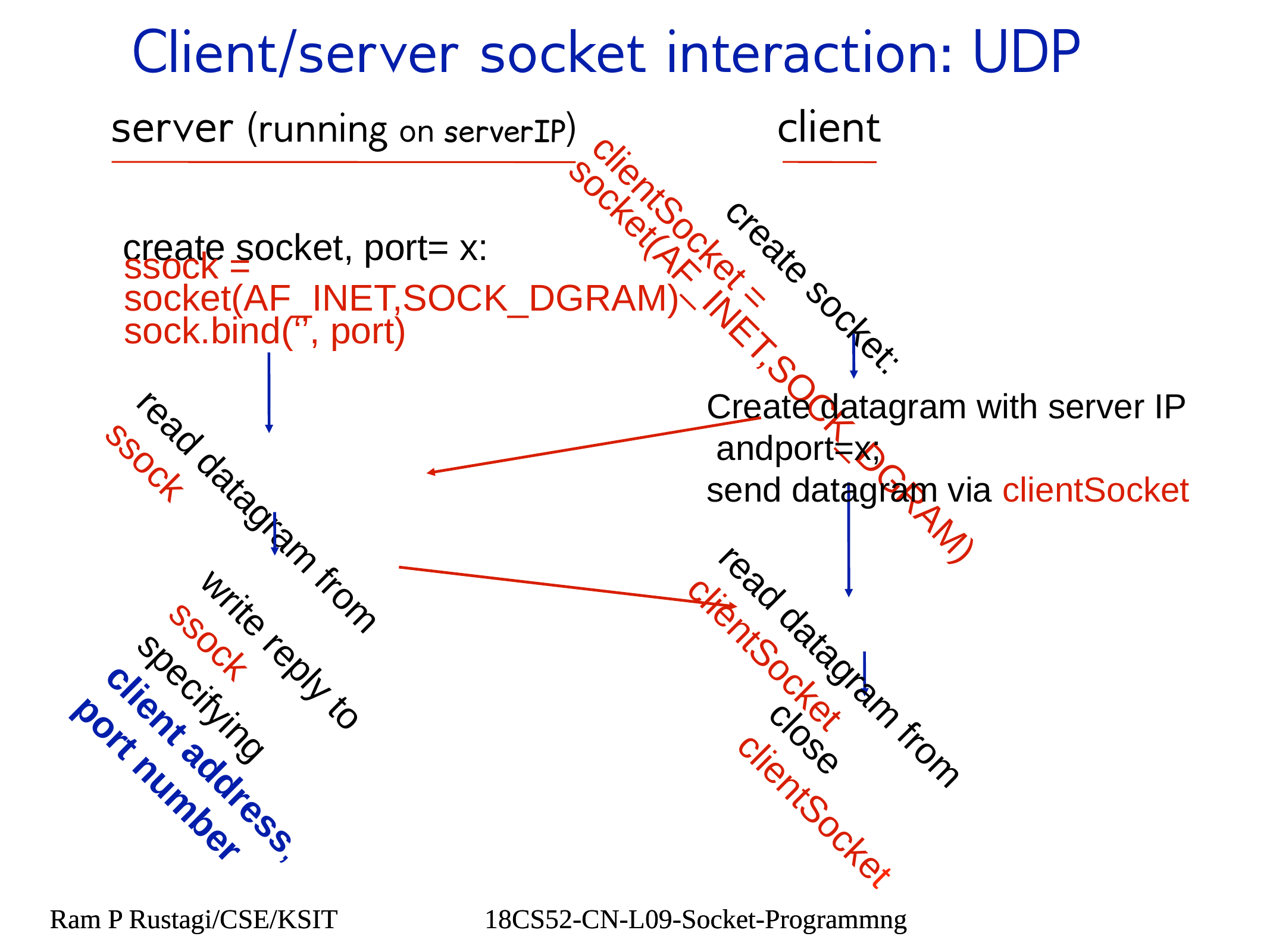

# Client/server socket interaction: UDP
server (running on serverIP)
client

create socket, port= x:
create socket:
clientSocket =
socket(AF_INET,SOCK_DGRAM)

Create datagram with server IP
 andport=x;
send datagram via clientSocket
ssock =
socket(AF_INET,SOCK_DGRAM)
sock.bind(‘’, port)

read datagram from
ssock

read datagram from
clientSocket

close
clientSocket

write reply to
ssock
specifying
client address,
port number
Ram P Rustagi/CSE/KSIT
18CS52-CN-L09-Socket-Programmng
8